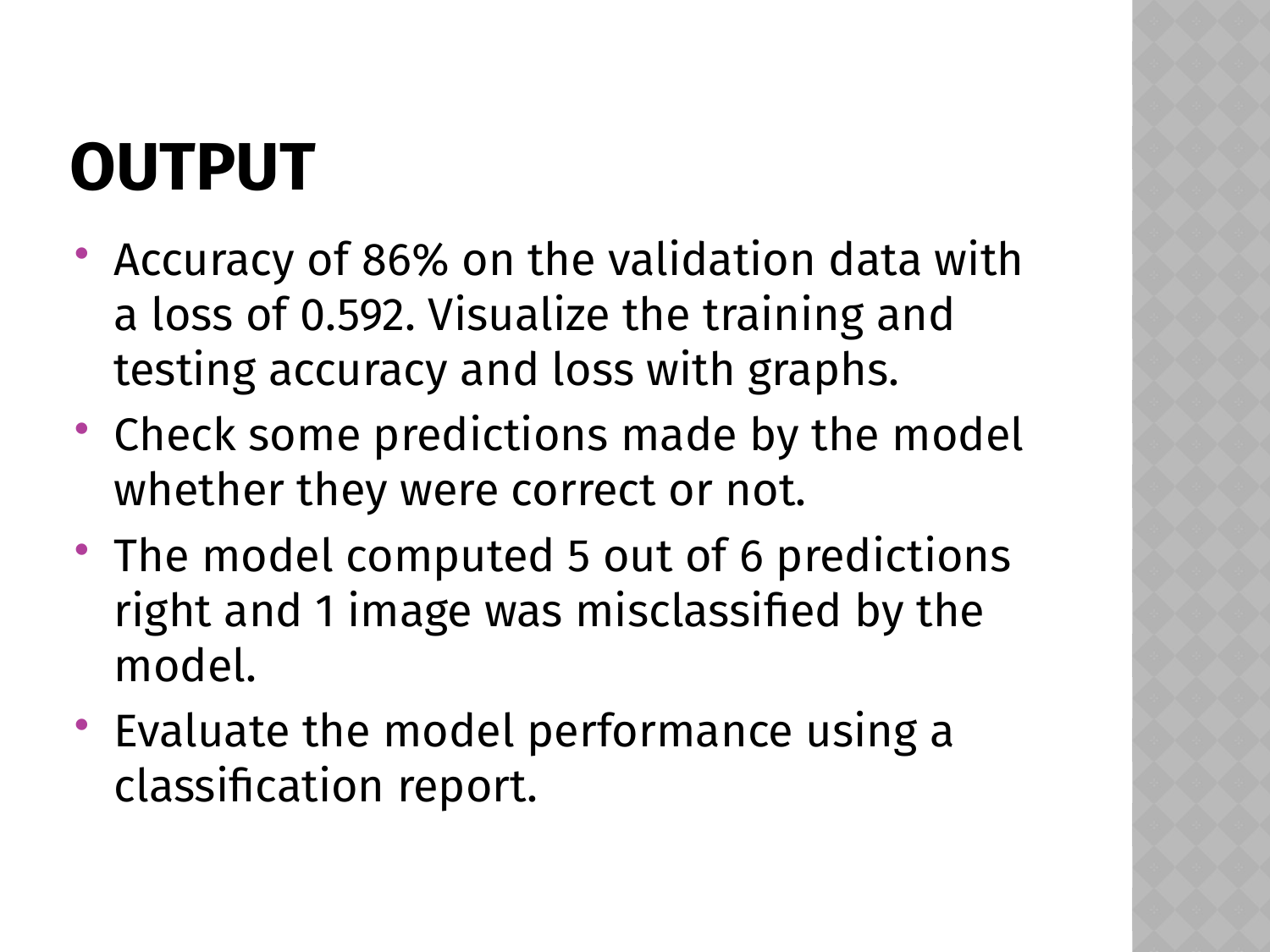

# OUTPUT
Accuracy of 86% on the validation data with a loss of 0.592. Visualize the training and testing accuracy and loss with graphs.
Check some predictions made by the model whether they were correct or not.
The model computed 5 out of 6 predictions right and 1 image was misclassified by the model.
Evaluate the model performance using a classification report.